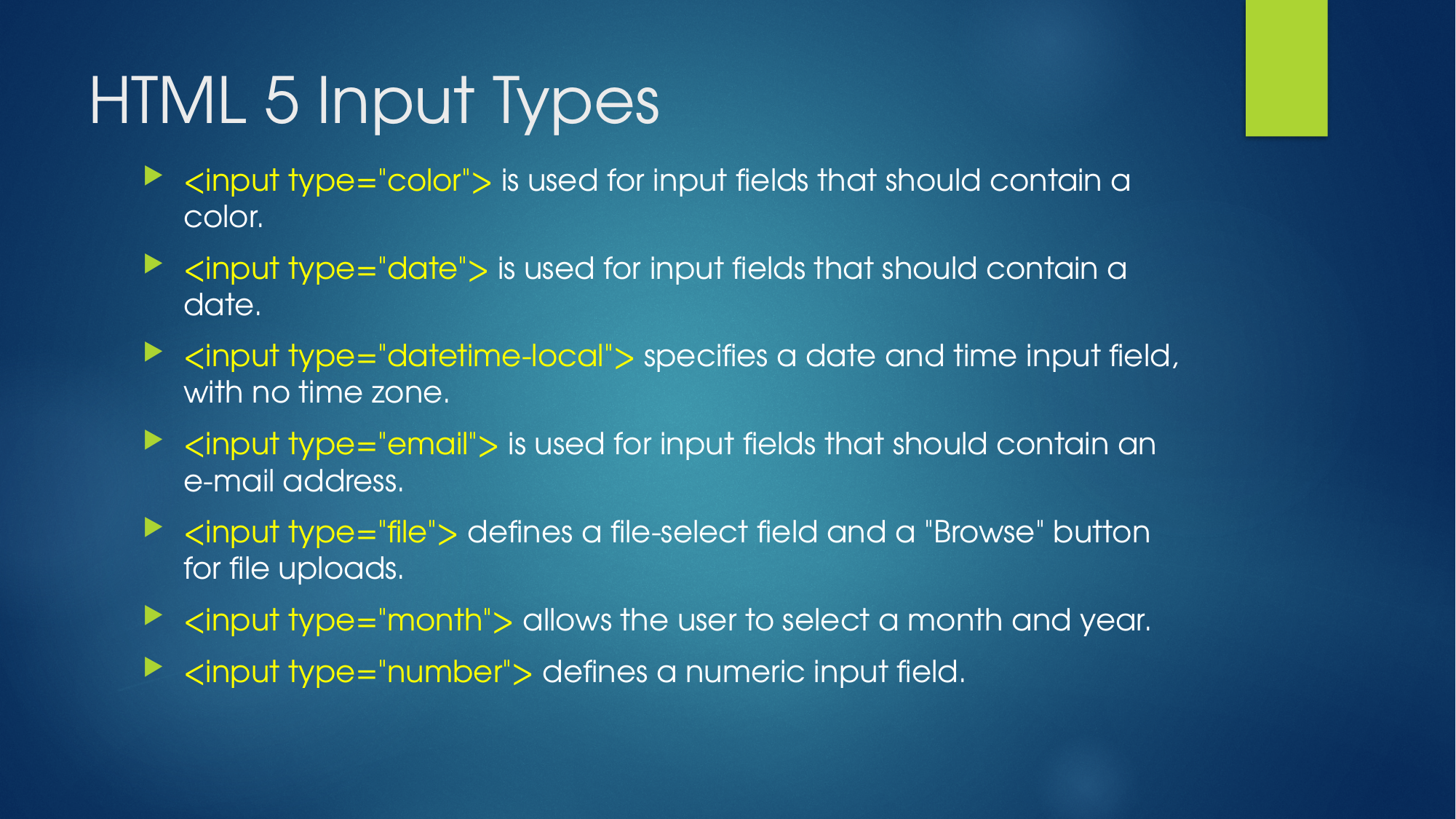

# HTML 5 Input Types
<input type="color"> is used for input fields that should contain a color.
<input type="date"> is used for input fields that should contain a date.
<input type="datetime-local"> specifies a date and time input field, with no time zone.
<input type="email"> is used for input fields that should contain an e-mail address.
<input type="file"> defines a file-select field and a "Browse" button for file uploads.
<input type="month"> allows the user to select a month and year.
<input type="number"> defines a numeric input field.